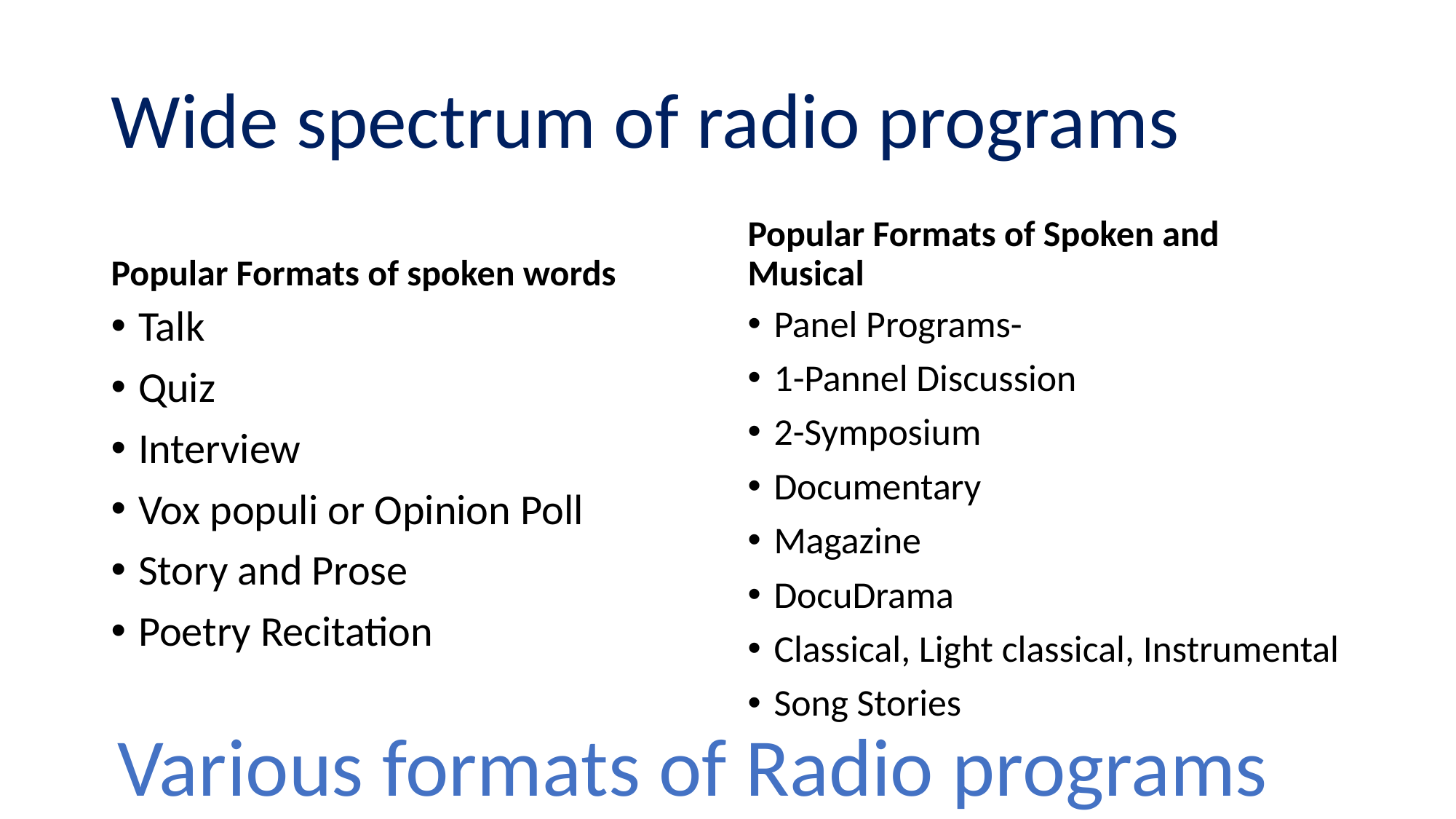

# Wide spectrum of radio programs
Popular Formats of spoken words
Popular Formats of Spoken and Musical
Talk
Quiz
Interview
Vox populi or Opinion Poll
Story and Prose
Poetry Recitation

Panel Programs-
1-Pannel Discussion
2-Symposium
Documentary
Magazine
DocuDrama
Classical, Light classical, Instrumental
Song Stories

Various formats of Radio programs